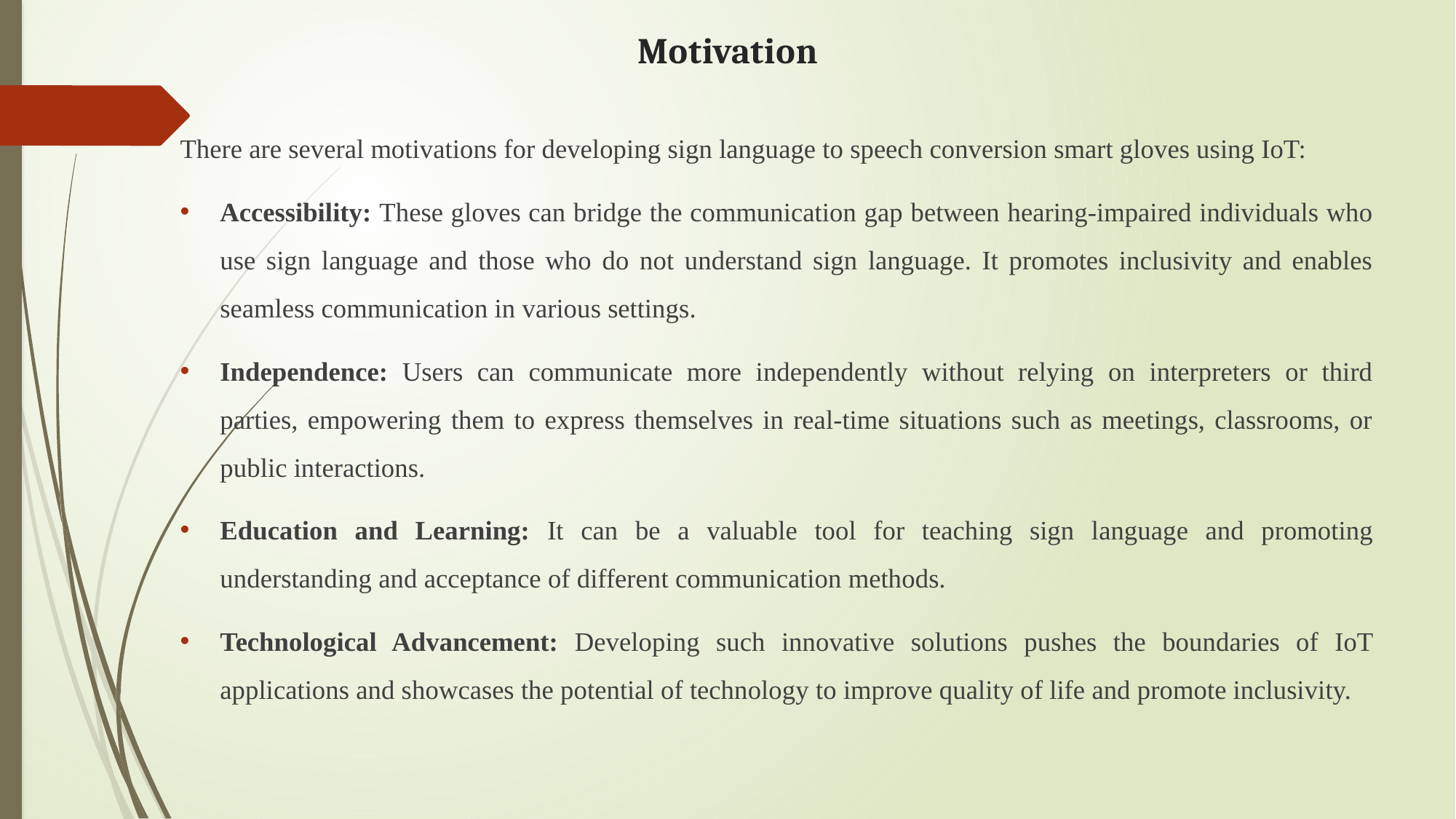

# Motivation
There are several motivations for developing sign language to speech conversion smart gloves using IoT:
Accessibility: These gloves can bridge the communication gap between hearing-impaired individuals who use sign language and those who do not understand sign language. It promotes inclusivity and enables seamless communication in various settings.
Independence: Users can communicate more independently without relying on interpreters or third parties, empowering them to express themselves in real-time situations such as meetings, classrooms, or public interactions.
Education and Learning: It can be a valuable tool for teaching sign language and promoting understanding and acceptance of different communication methods.
Technological Advancement: Developing such innovative solutions pushes the boundaries of IoT applications and showcases the potential of technology to improve quality of life and promote inclusivity.